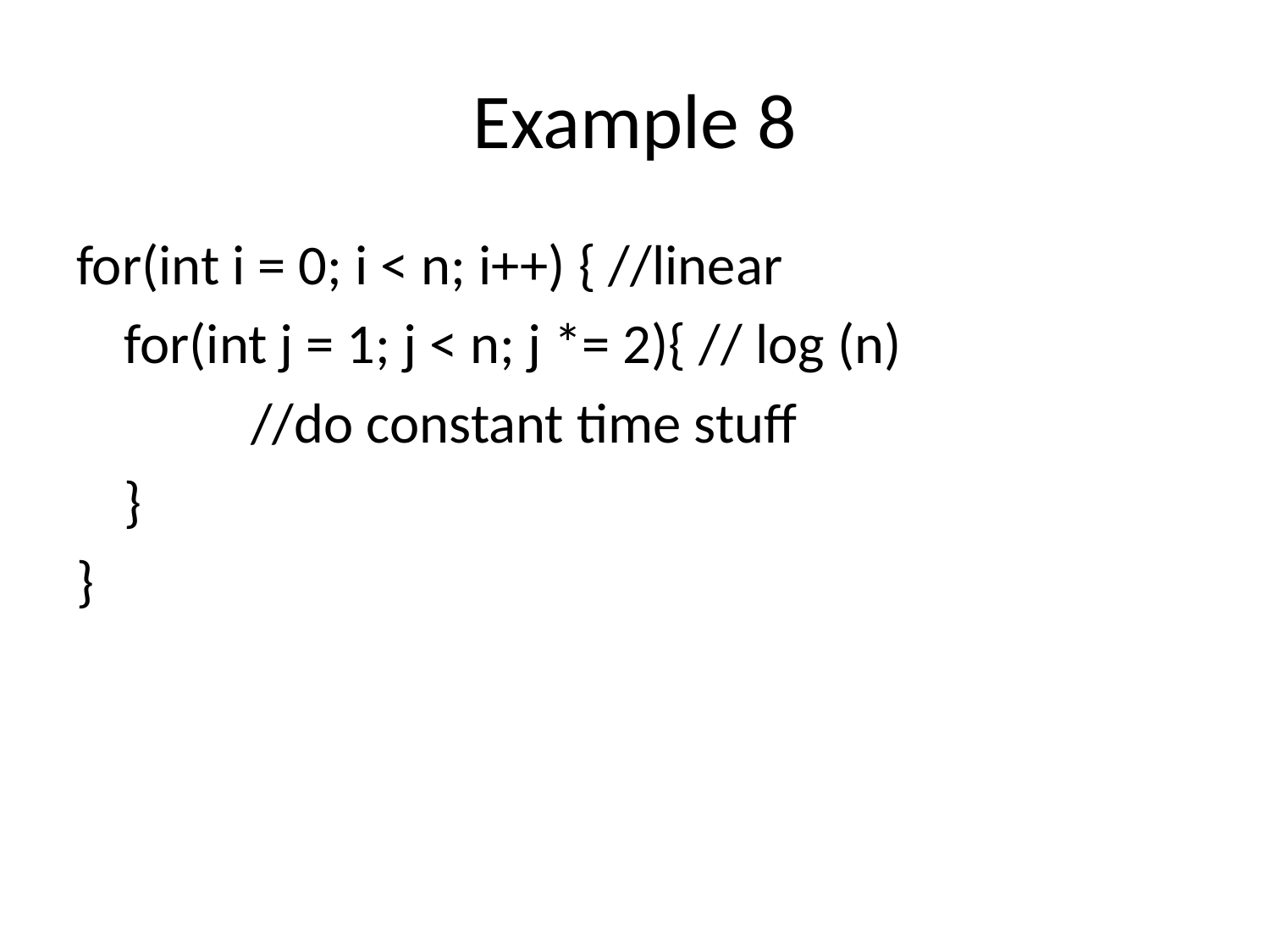

# Example 8
for(int i = 0; i < n; i++) { //linear
	for(int j = 1; j < n; j *= 2){ // log (n)
		//do constant time stuff
	}
}